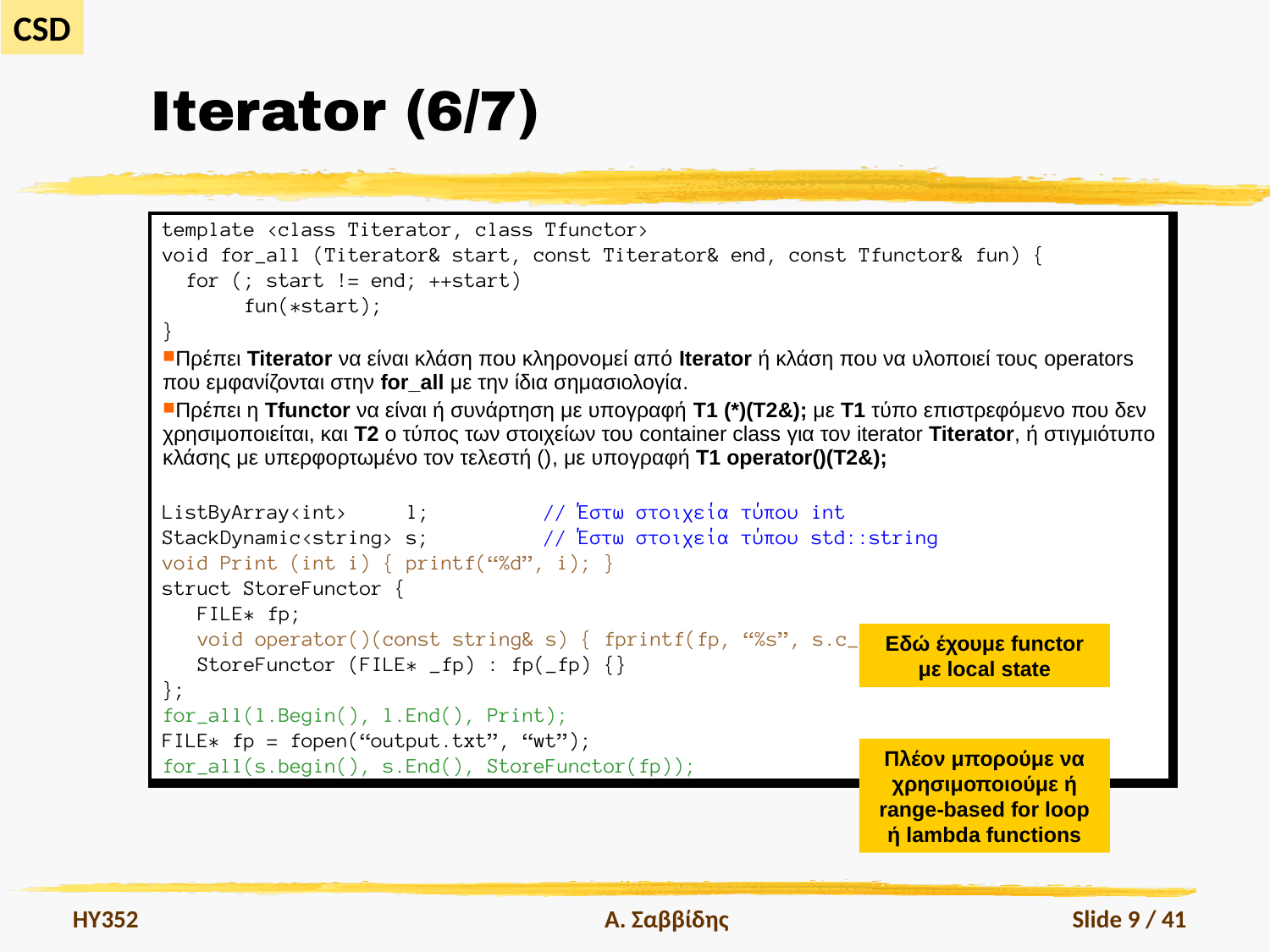

# Iterator (6/7)
| template <class Titerator, class Tfunctor> void for\_all (Titerator& start, const Titerator& end, const Tfunctor& fun) { for (; start != end; ++start) fun(\*start); } Πρέπει Titerator να είναι κλάση που κληρονομεί από Iterator ή κλάση που να υλοποιεί τους operators που εμφανίζονται στην for\_all με την ίδια σημασιολογία. Πρέπει η Tfunctor να είναι ή συνάρτηση με υπογραφή T1 (\*)(T2&); με T1 τύπο επιστρεφόμενο που δεν χρησιμοποιείται, και T2 ο τύπος των στοιχείων του container class για τον iterator Titerator, ή στιγμιότυπο κλάσης με υπερφορτωμένο τον τελεστή (), με υπογραφή T1 operator()(T2&); ListByArray<int> l; // Έστω στοιχεία τύπου int StackDynamic<string> s; // Έστω στοιχεία τύπου std::string void Print (int i) { printf(“%d”, i); } struct StoreFunctor { FILE\* fp; void operator()(const string& s) { fprintf(fp, “%s”, s.c\_str()); } StoreFunctor (FILE\* \_fp) : fp(\_fp) {} }; for\_all(l.Begin(), l.End(), Print); FILE\* fp = fopen(“output.txt”, “wt”); for\_all(s.begin(), s.End(), StoreFunctor(fp)); |
| --- |
Εδώ έχουμε functor με local state
Πλέον μπορούμε να χρησιμοποιούμε ή range-based for loop ή lambda functions
HY352
Α. Σαββίδης
Slide 9 / 41